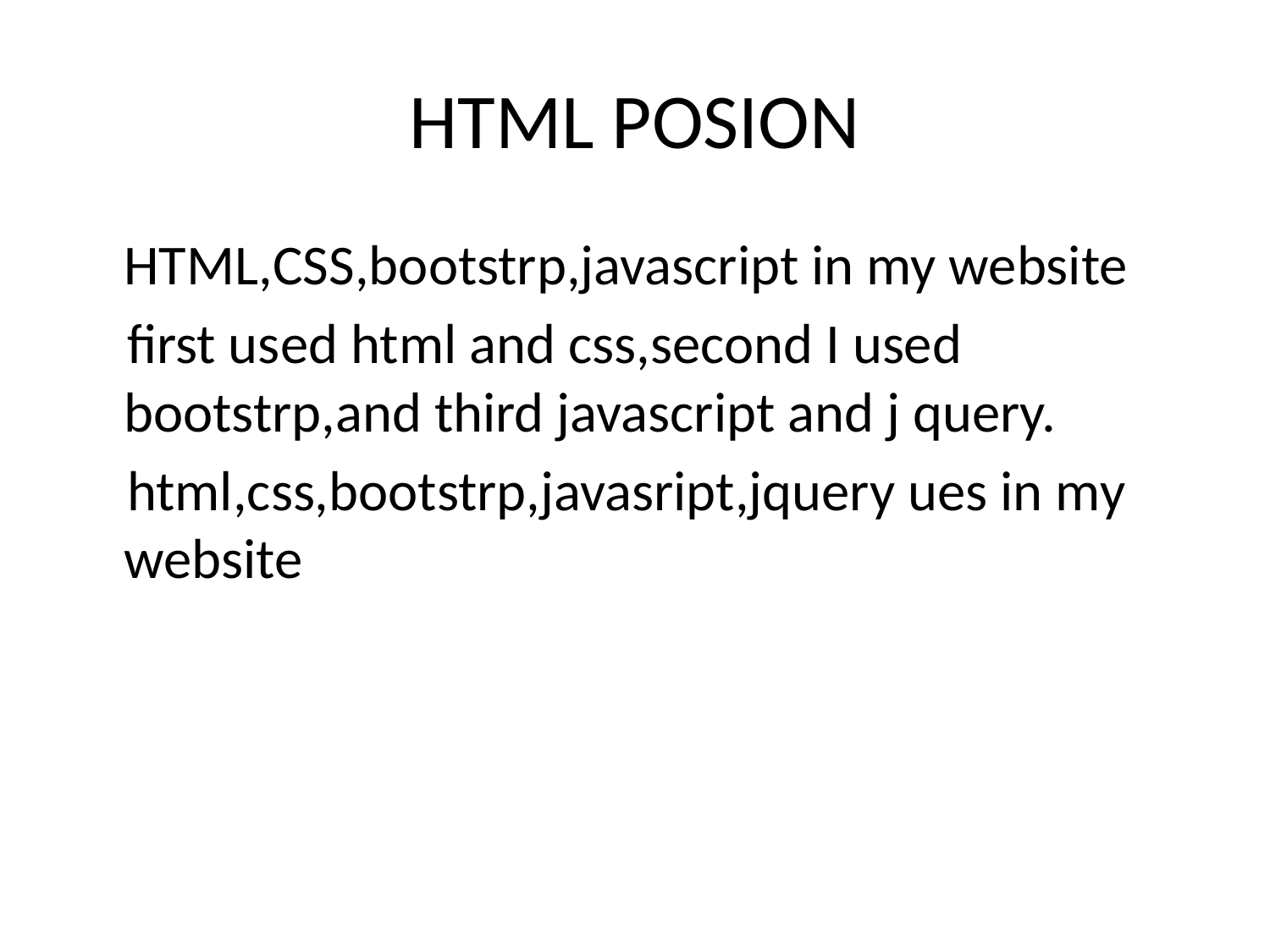

# HTML POSION
	HTML,CSS,bootstrp,javascript in my website
    first used html and css,second I used bootstrp,and third javascript and j query.
    html,css,bootstrp,javasript,jquery ues in my website